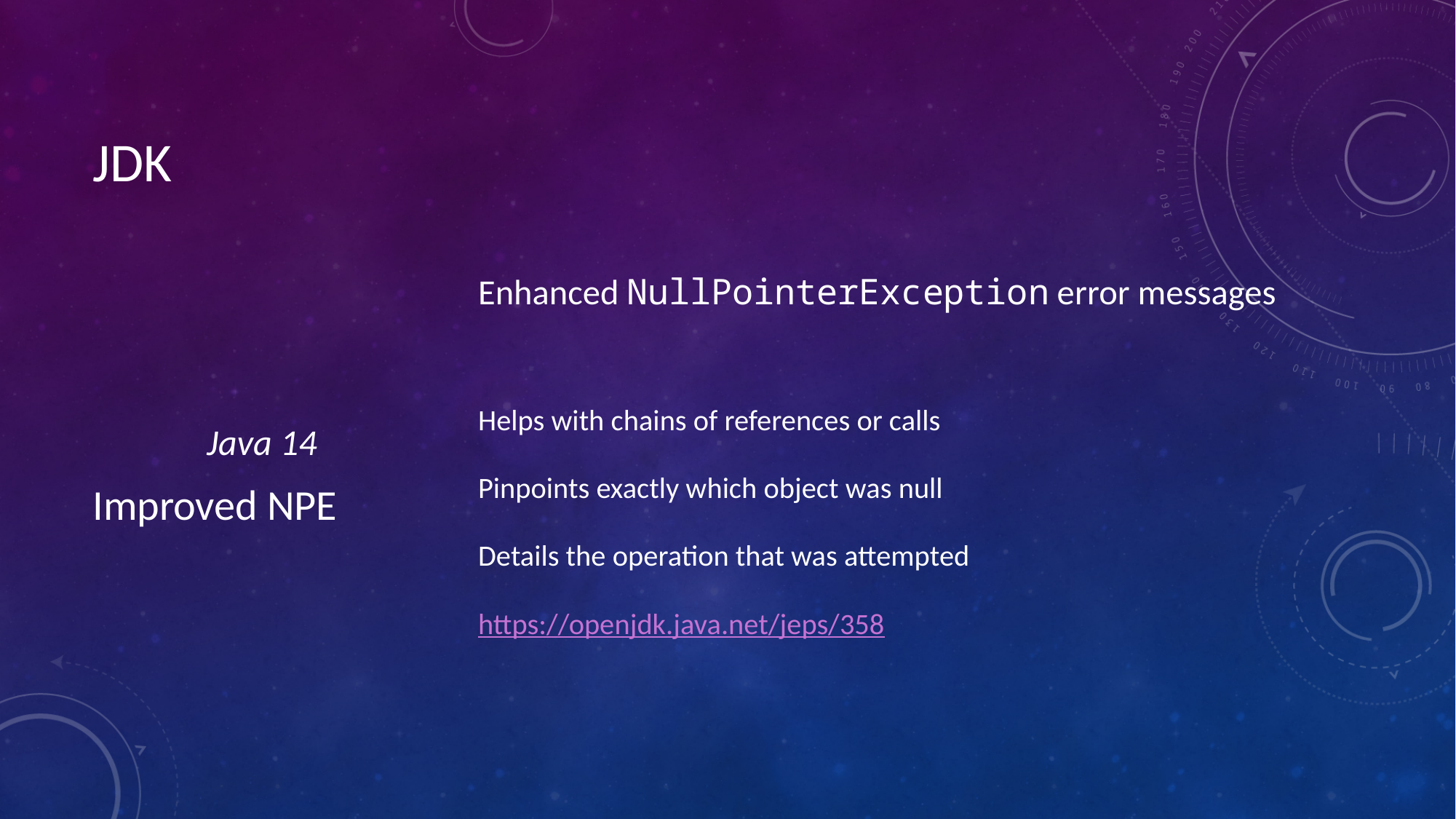

# JDK
Java 14
Improved NPE
Enhanced NullPointerException error messages

Helps with chains of references or calls
Pinpoints exactly which object was null
Details the operation that was attempted
https://openjdk.java.net/jeps/358